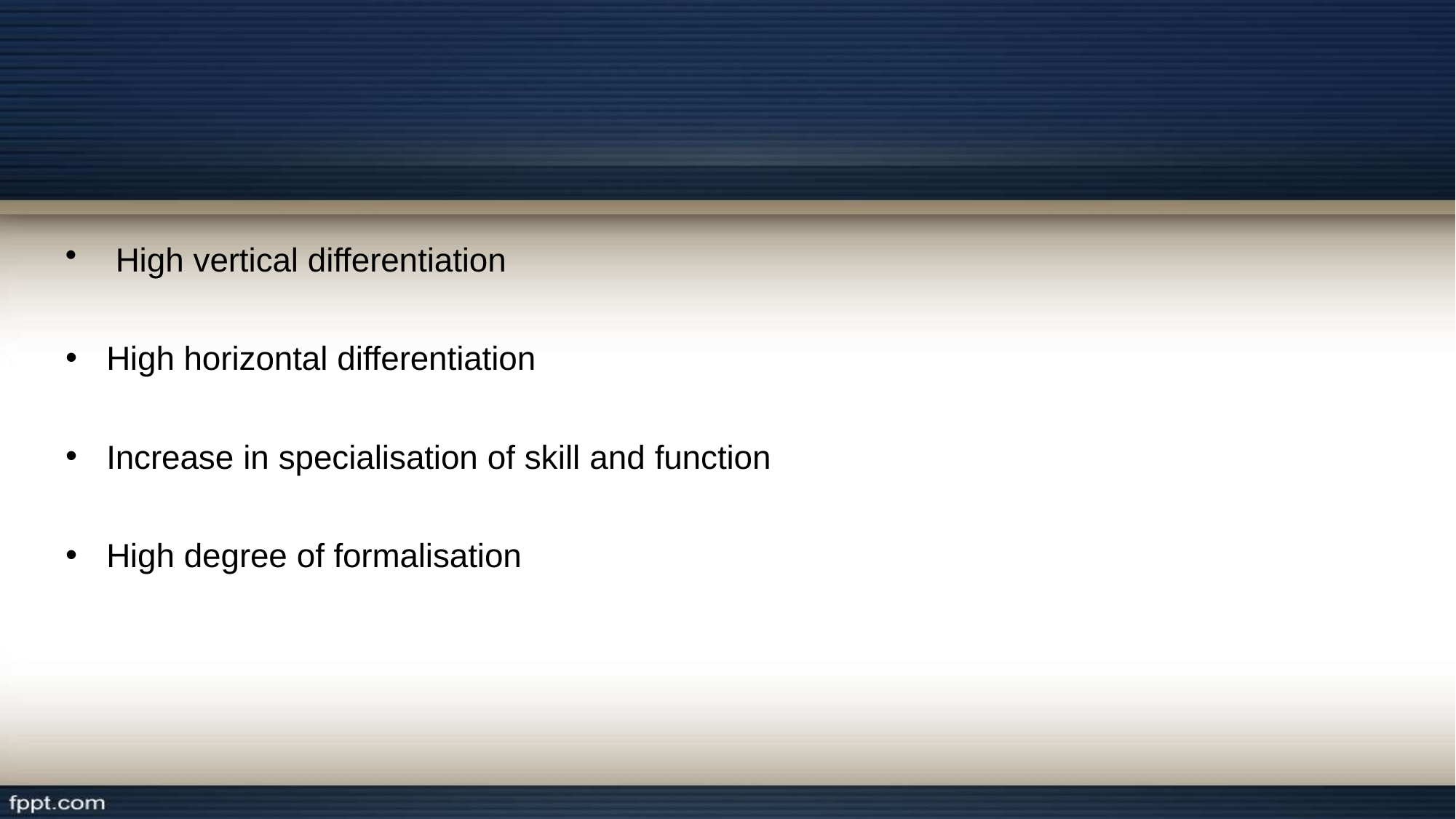

High vertical differentiation

High horizontal differentiation

Increase in specialisation of skill and function

High degree of formalisation